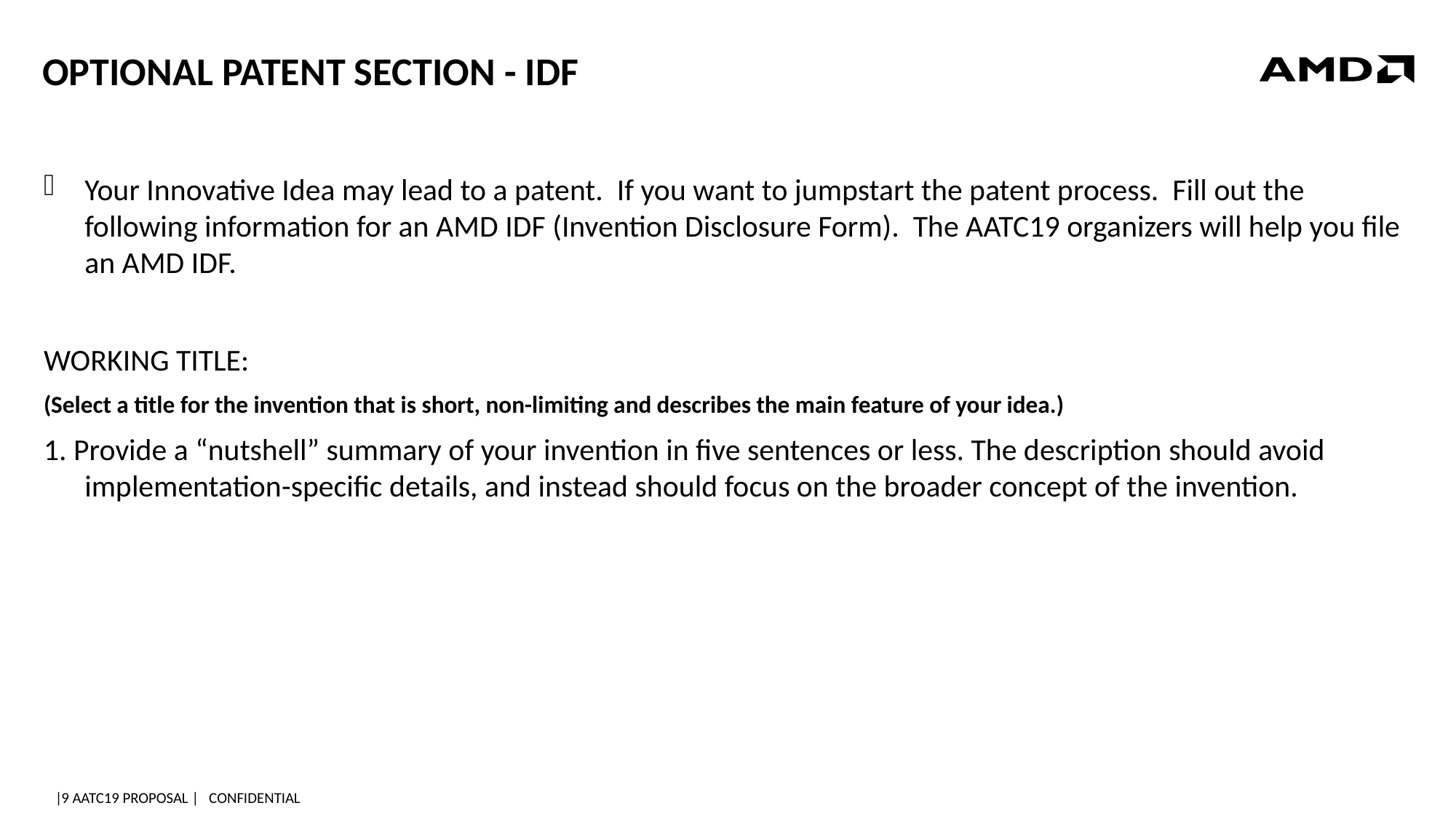

# Optional PATENT SECTION - IDF
Your Innovative Idea may lead to a patent.  If you want to jumpstart the patent process.  Fill out the following information for an AMD IDF (Invention Disclosure Form).  The AATC19 organizers will help you file an AMD IDF.

WORKING TITLE:
(Select a title for the invention that is short, non-limiting and describes the main feature of your idea.)
1. Provide a “nutshell” summary of your invention in five sentences or less. The description should avoid implementation-specific details, and instead should focus on the broader concept of the invention.